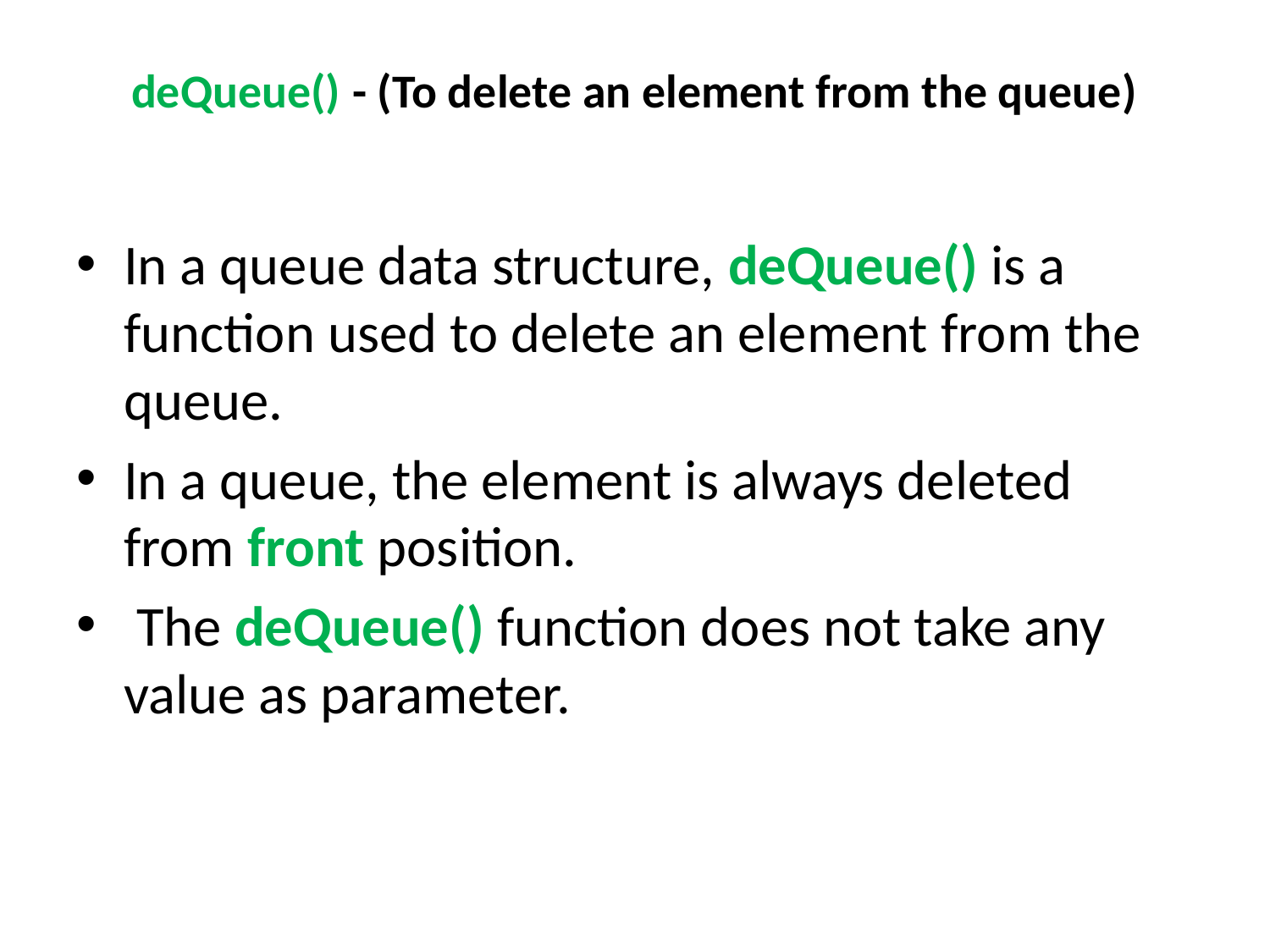

# deQueue() - (To delete an element from the queue)
In a queue data structure, deQueue() is a function used to delete an element from the queue.
In a queue, the element is always deleted from front position.
 The deQueue() function does not take any value as parameter.